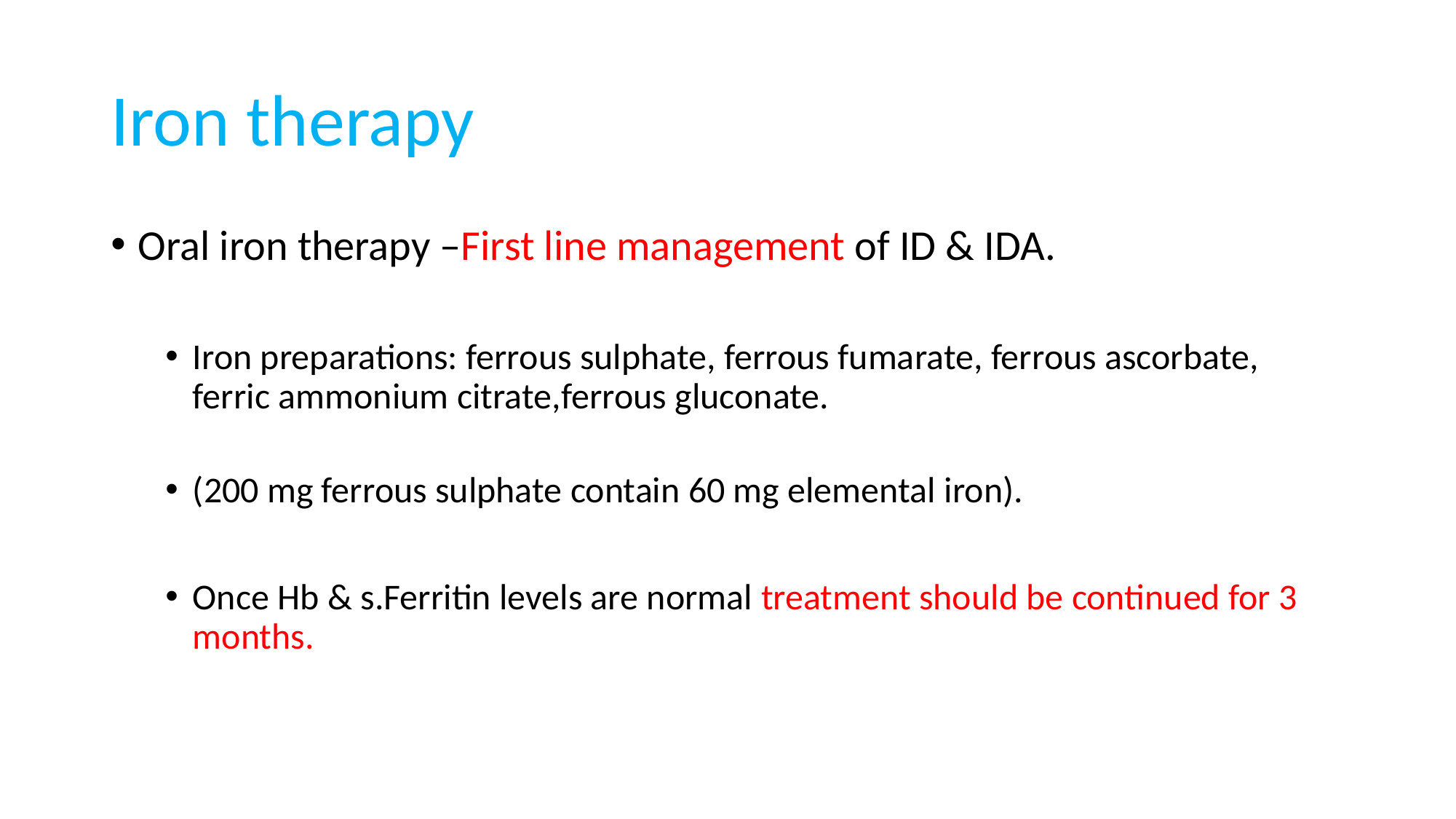

# Iron therapy
Oral iron therapy –First line management of ID & IDA.

Iron preparations: ferrous sulphate, ferrous fumarate, ferrous ascorbate, ferric ammonium citrate,ferrous gluconate.

(200 mg ferrous sulphate contain 60 mg elemental iron).

Once Hb & s.Ferritin levels are normal treatment should be continued for 3 months.